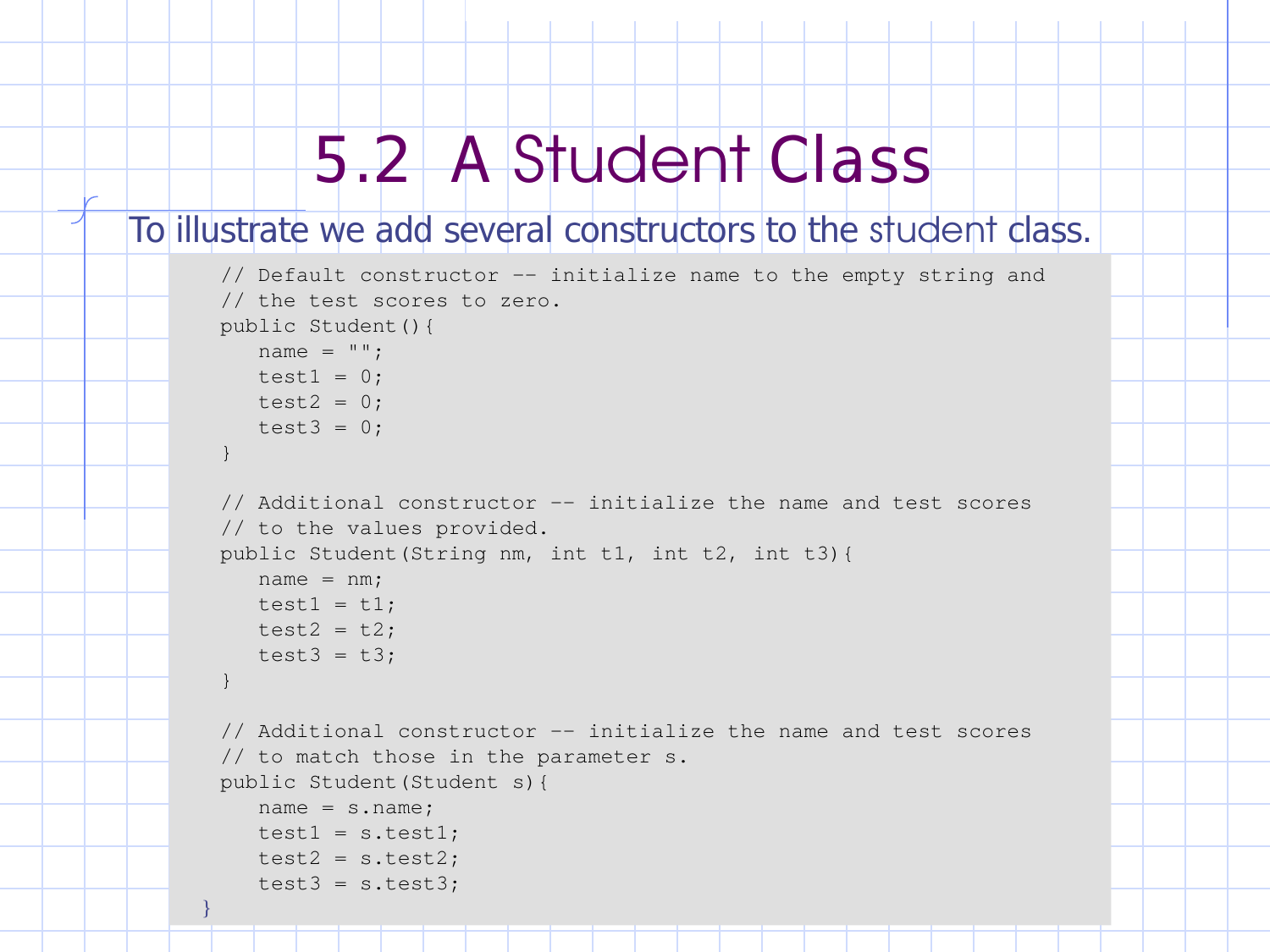

# 5.2  A Student Class
To illustrate we add several constructors to the student class.
   // Default constructor -- initialize name to the empty string and
   // the test scores to zero.
   public Student(){
      name = "";
      test1 = 0;
      test2 = 0;
      test3 = 0;
   }

   // Additional constructor -- initialize the name and test scores
   // to the values provided.
   public Student(String nm, int t1, int t2, int t3){
      name = nm;
      test1 = t1;
      test2 = t2;
      test3 = t3;
   }

   // Additional constructor -- initialize the name and test scores
   // to match those in the parameter s.
   public Student(Student s){
      name = s.name;
      test1 = s.test1;
      test2 = s.test2;
      test3 = s.test3;
   }